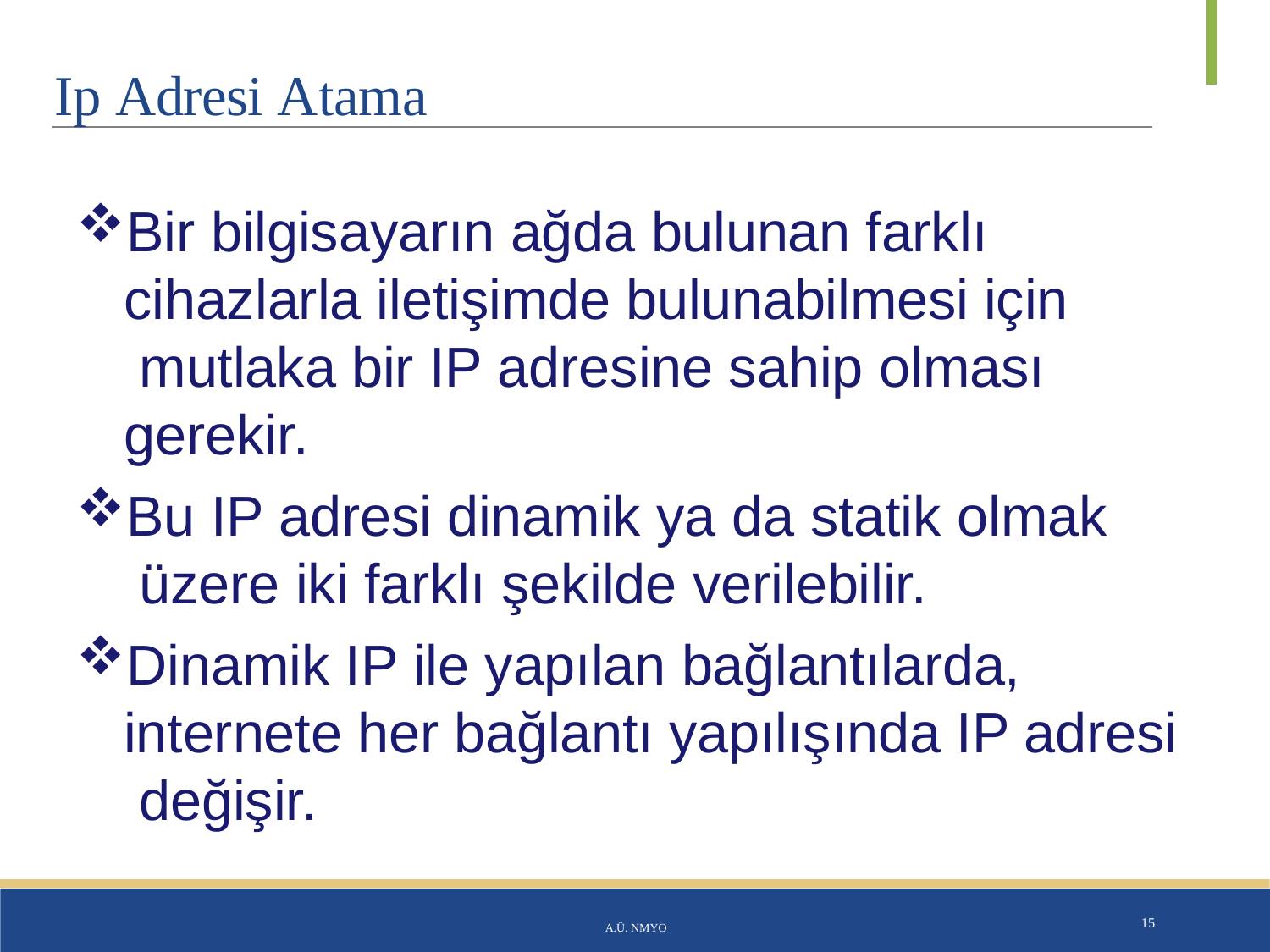

# Ip Adresi Atama
Bir bilgisayarın ağda bulunan farklı  cihazlarla iletişimde bulunabilmesi için  mutlaka bir IP adresine sahip olması  gerekir.
Bu IP adresi dinamik ya da statik olmak  üzere iki farklı şekilde verilebilir.
Dinamik IP ile yapılan bağlantılarda,
internete her bağlantı yapılışında IP adresi  değişir.
A.Ü. NMYO
15